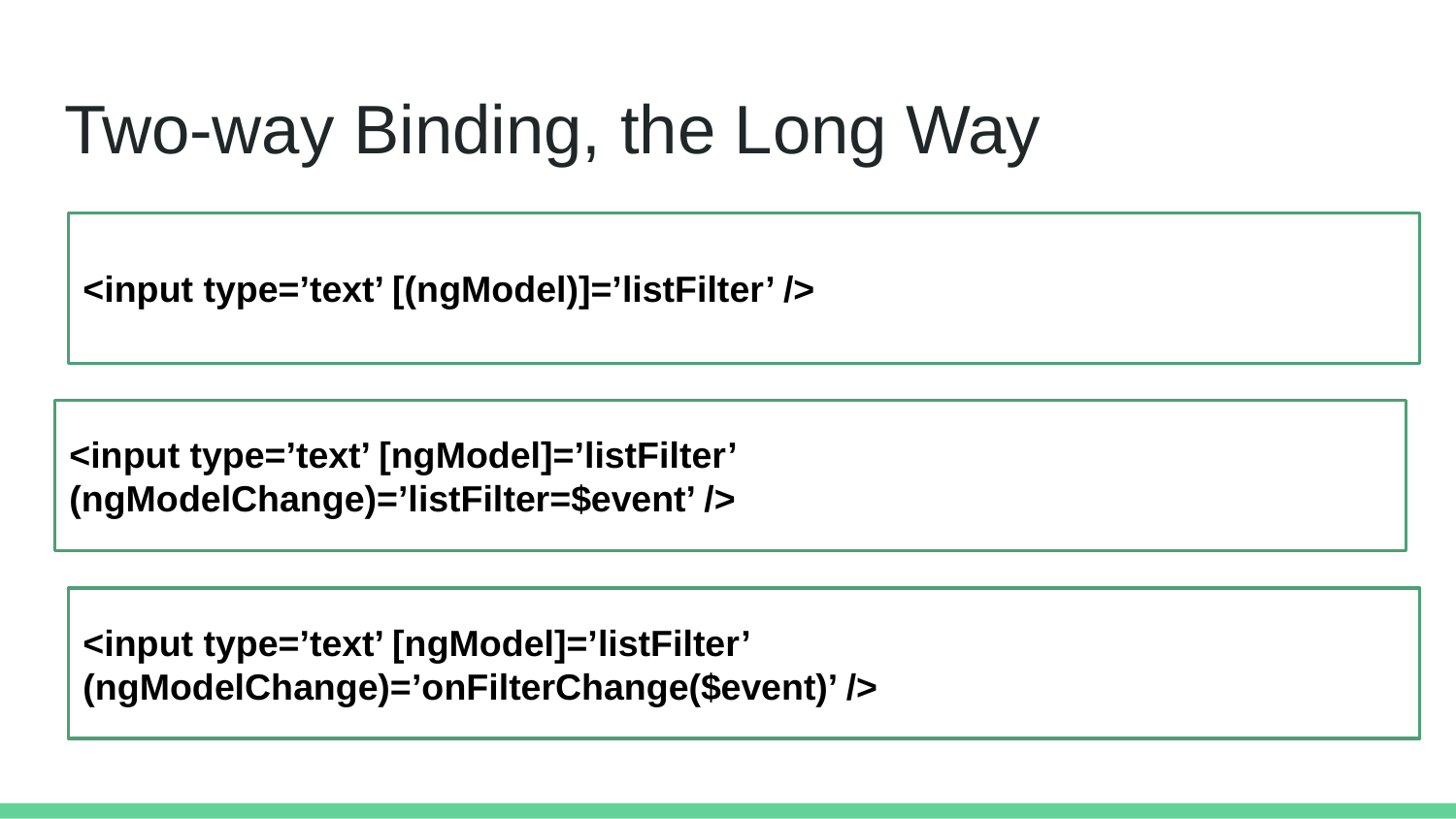

# Two-way Binding, the Long Way
<input type=’text’ [(ngModel)]=’listFilter’ />
<input type=’text’ [ngModel]=’listFilter’       (ngModelChange)=’listFilter=$event’ />
<input type=’text’ [ngModel]=’listFilter’       (ngModelChange)=’onFilterChange($event)’ />